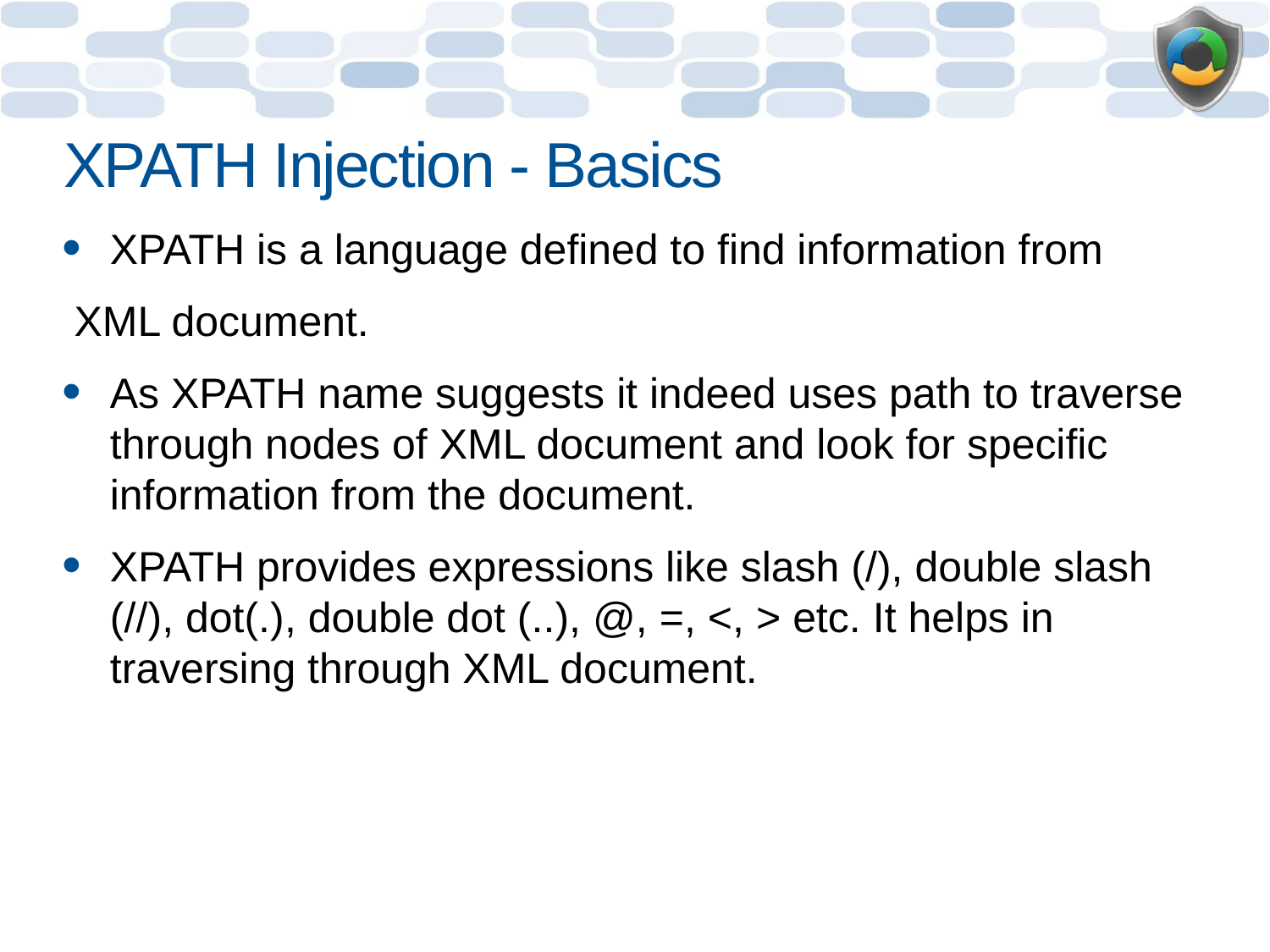

# XPATH Injection - Basics
XPATH is a language defined to find information from
 XML document.
As XPATH name suggests it indeed uses path to traverse through nodes of XML document and look for specific information from the document.
XPATH provides expressions like slash (/), double slash (//), dot(.), double dot (..), @, =, <, > etc. It helps in traversing through XML document.